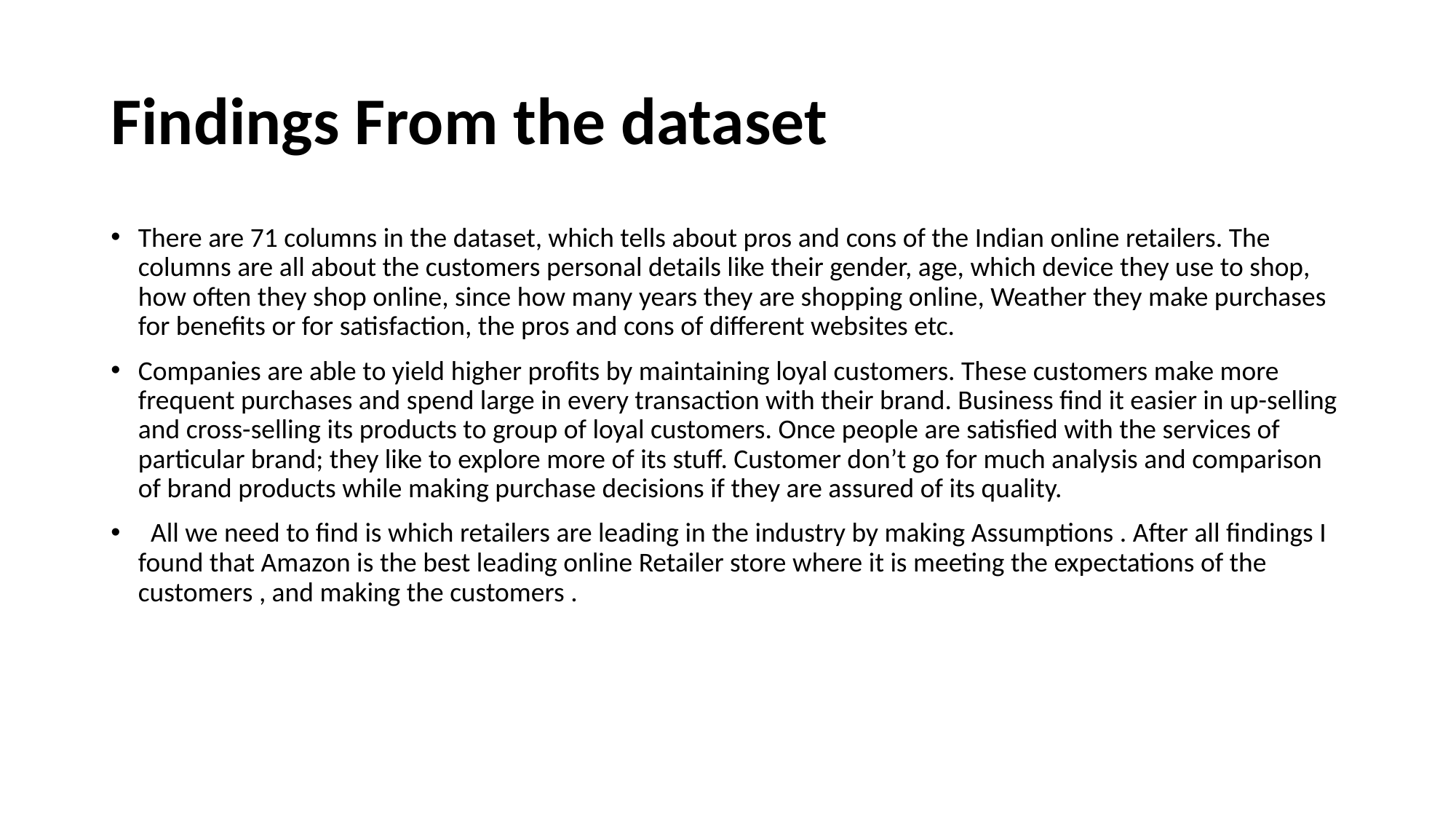

# Findings From the dataset
There are 71 columns in the dataset, which tells about pros and cons of the Indian online retailers. The columns are all about the customers personal details like their gender, age, which device they use to shop, how often they shop online, since how many years they are shopping online, Weather they make purchases for benefits or for satisfaction, the pros and cons of different websites etc.
Companies are able to yield higher profits by maintaining loyal customers. These customers make more frequent purchases and spend large in every transaction with their brand. Business find it easier in up-selling and cross-selling its products to group of loyal customers. Once people are satisfied with the services of particular brand; they like to explore more of its stuff. Customer don’t go for much analysis and comparison of brand products while making purchase decisions if they are assured of its quality.
  All we need to find is which retailers are leading in the industry by making Assumptions . After all findings I found that Amazon is the best leading online Retailer store where it is meeting the expectations of the customers , and making the customers .